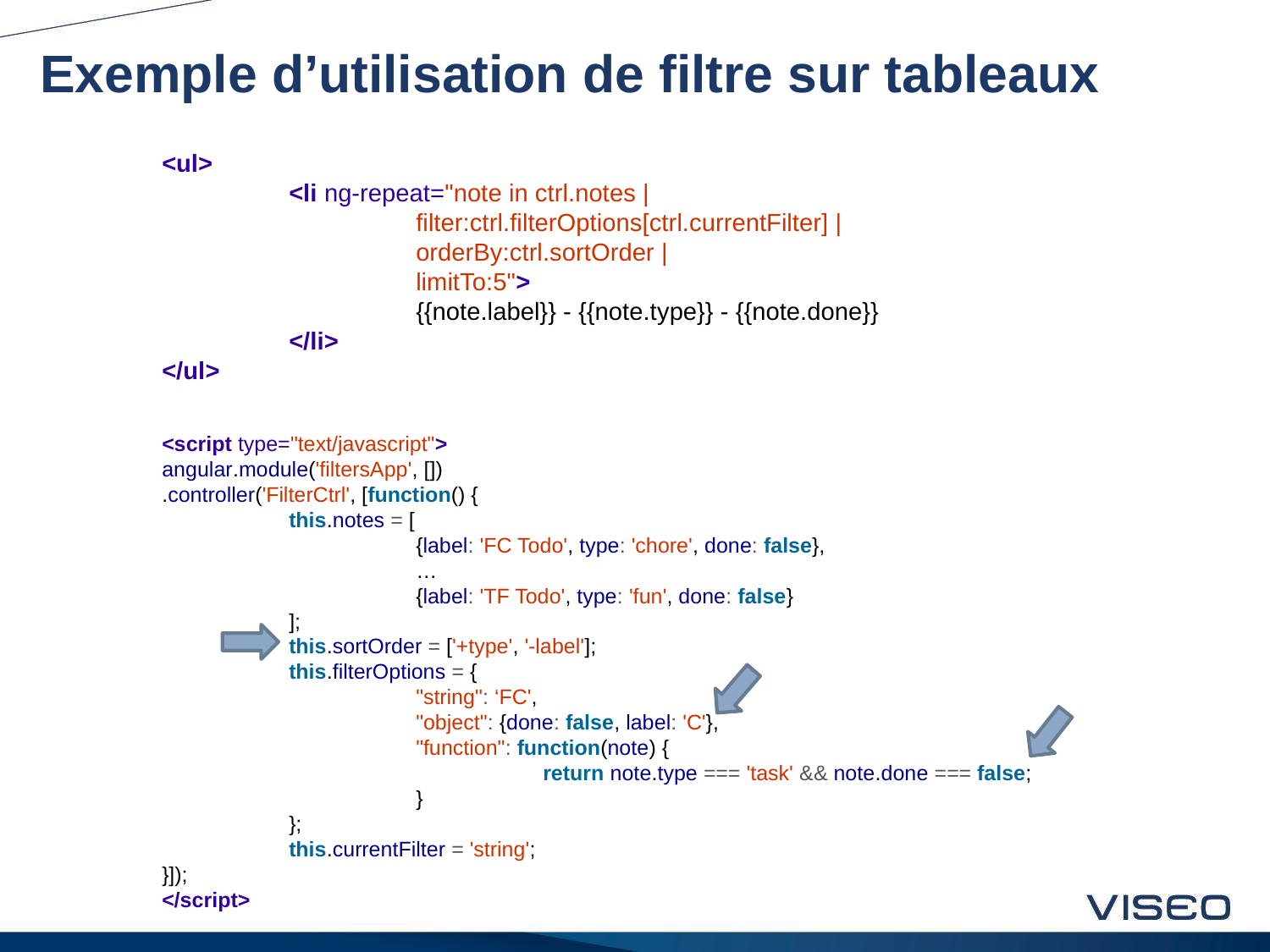

# Exemple d’utilisation de filtre sur tableaux
<ul>
	<li ng-repeat="note in ctrl.notes |
		filter:ctrl.filterOptions[ctrl.currentFilter] |
		orderBy:ctrl.sortOrder |
		limitTo:5">
		{{note.label}} - {{note.type}} - {{note.done}}
	</li>
</ul>
<script type="text/javascript">
angular.module('filtersApp', [])
.controller('FilterCtrl', [function() {
	this.notes = [
		{label: 'FC Todo', type: 'chore', done: false},
		…
		{label: 'TF Todo', type: 'fun', done: false}
	];
	this.sortOrder = ['+type', '-label'];
	this.filterOptions = {
		"string": ‘FC',
		"object": {done: false, label: 'C'},
		"function": function(note) {
			return note.type === 'task' && note.done === false;
		}
	};
	this.currentFilter = 'string';
}]);
</script>